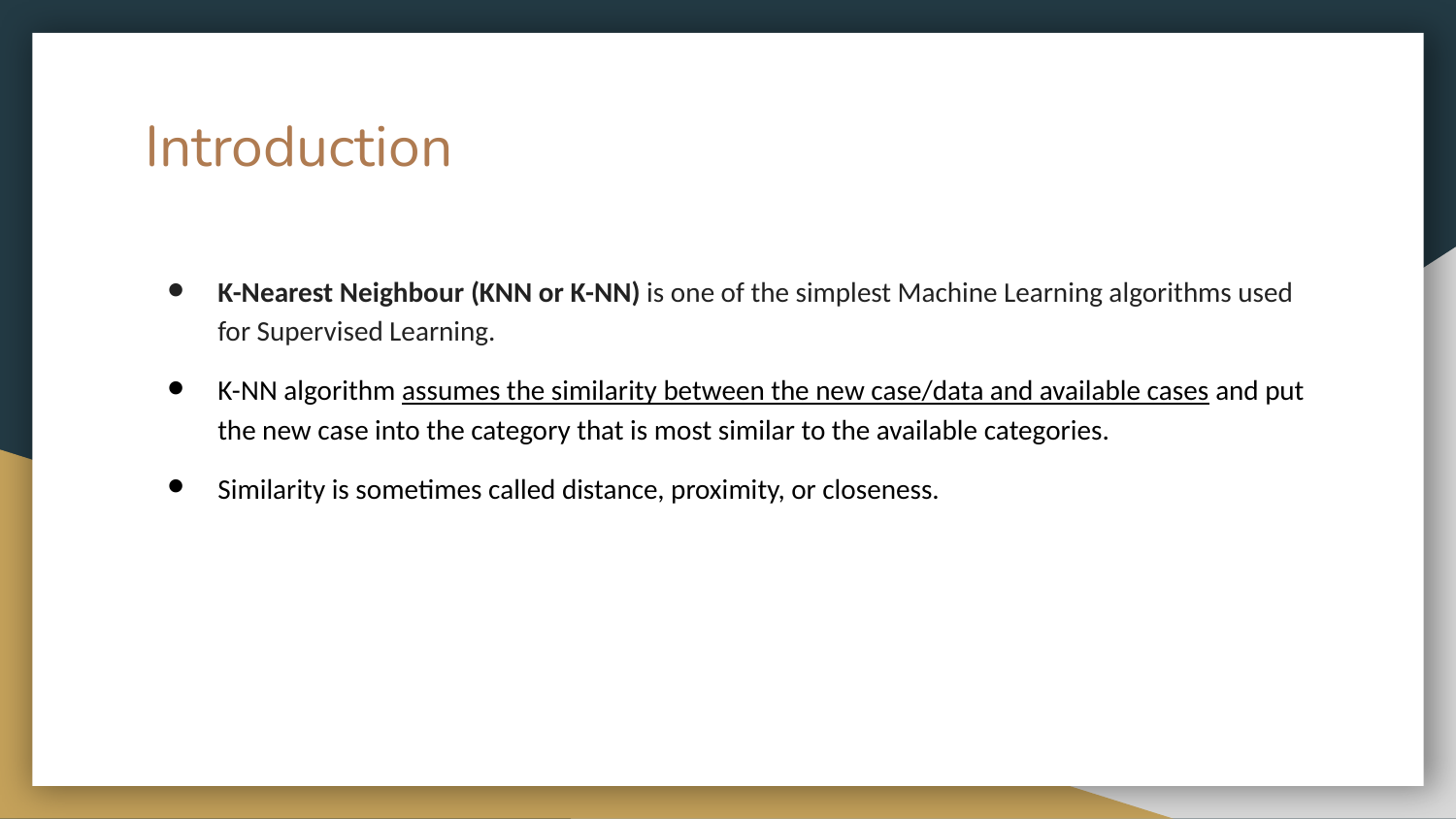

# Introduction
K-Nearest Neighbour (KNN or K-NN) is one of the simplest Machine Learning algorithms used for Supervised Learning.
K-NN algorithm assumes the similarity between the new case/data and available cases and put the new case into the category that is most similar to the available categories.
Similarity is sometimes called distance, proximity, or closeness.